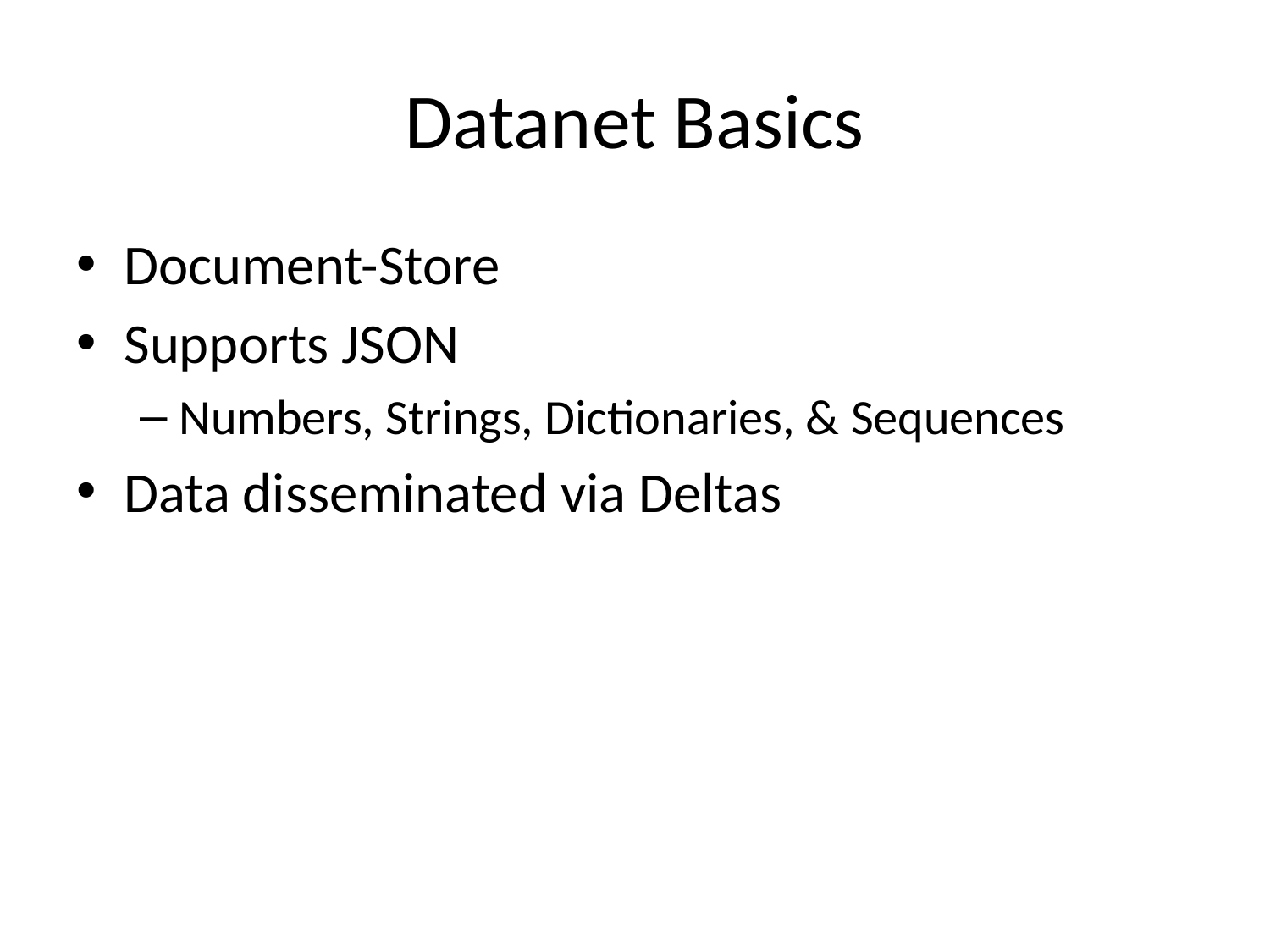

# Datanet Basics
Document-Store
Supports JSON
Numbers, Strings, Dictionaries, & Sequences
Data disseminated via Deltas